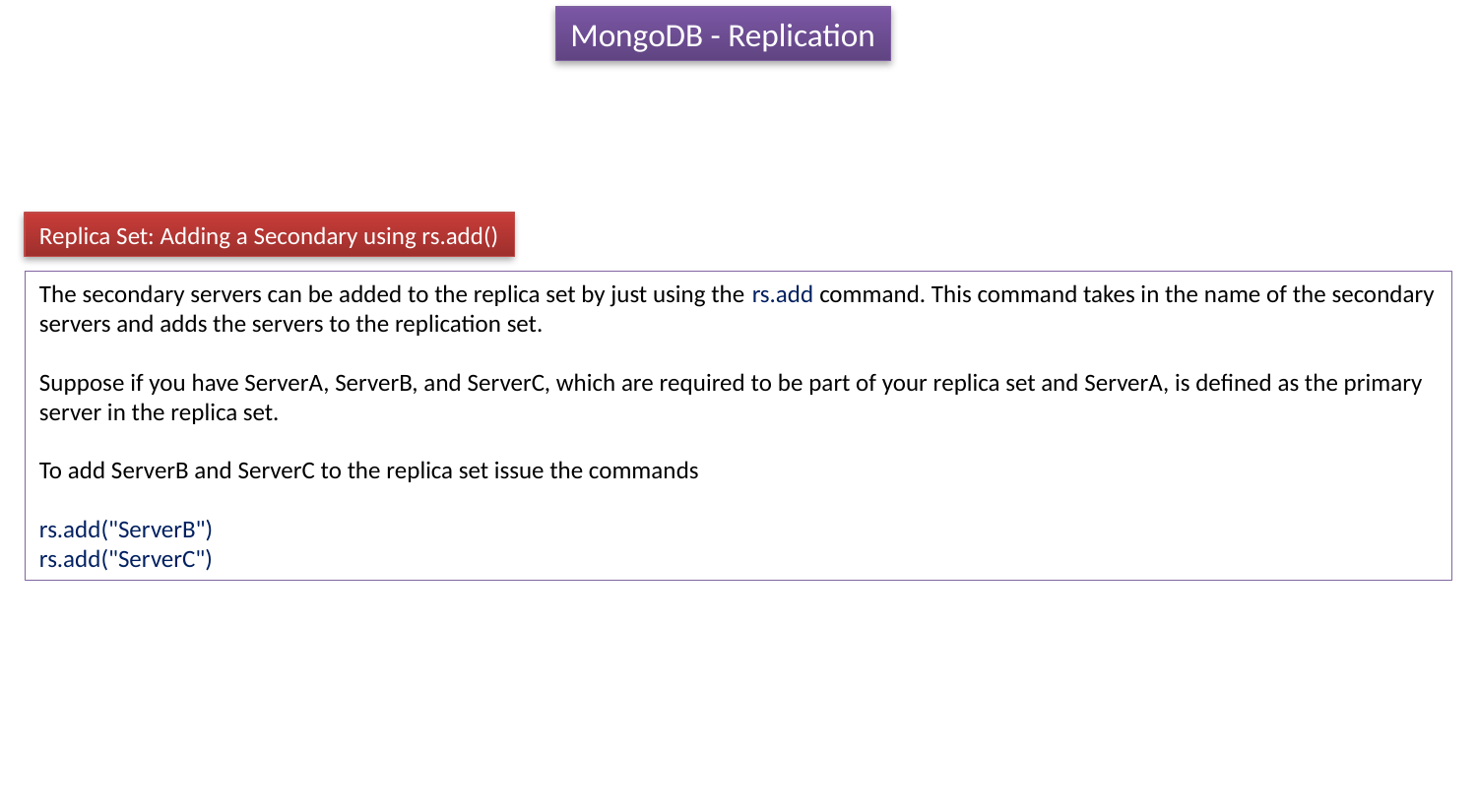

MongoDB - Replication

Replica Set: Adding a Secondary using rs.add()
The secondary servers can be added to the replica set by just using the rs.add command. This command takes in the name of the secondary servers and adds the servers to the replication set.

Suppose if you have ServerA, ServerB, and ServerC, which are required to be part of your replica set and ServerA, is defined as the primary server in the replica set.
To add ServerB and ServerC to the replica set issue the commands

rs.add("ServerB")
rs.add("ServerC")